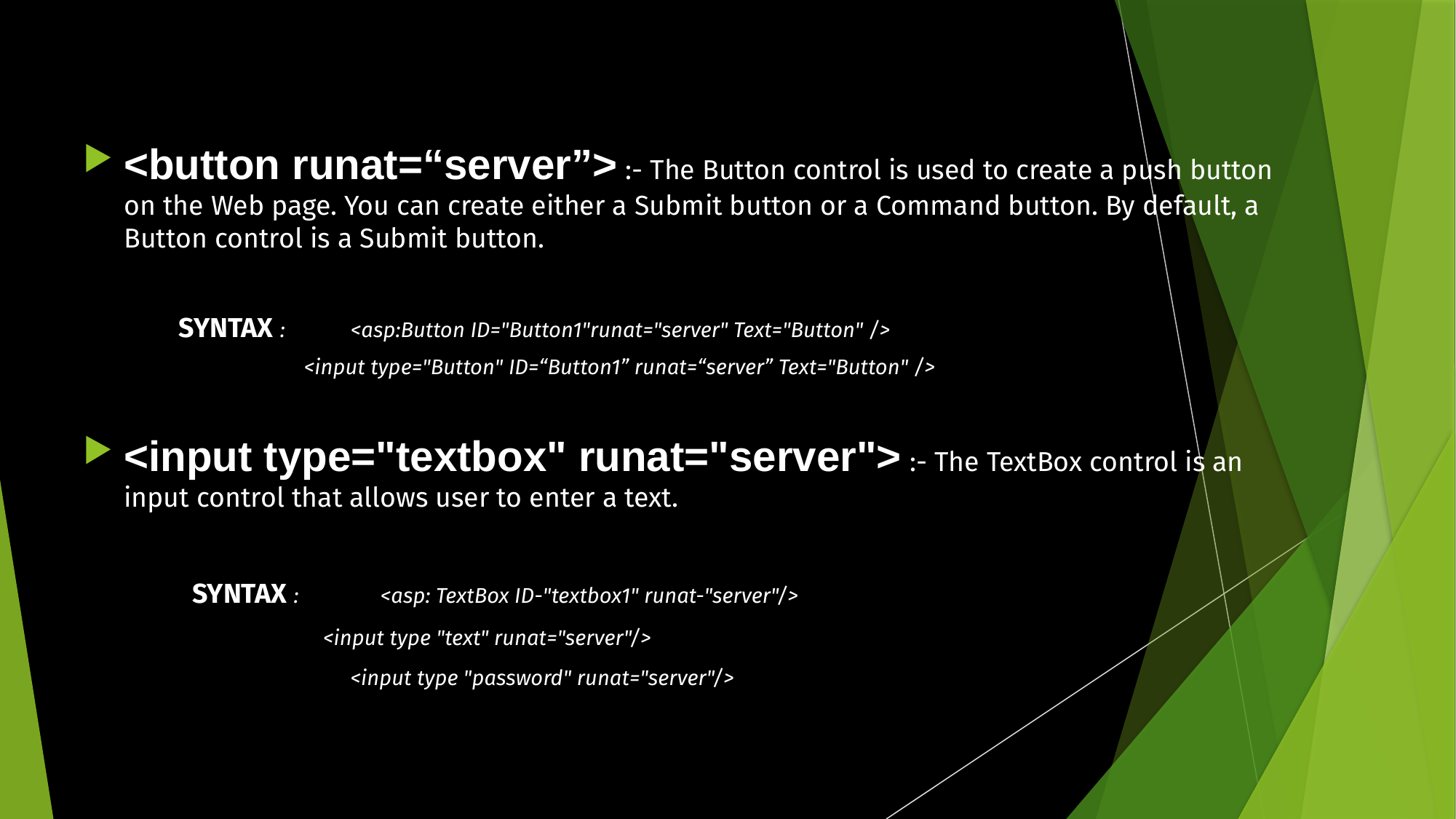

<button runat=“server”> :- The Button control is used to create a push button on the Web page. You can create either a Submit button or a Command button. By default, a Button control is a Submit button.

SYNTAX :            <asp:Button ID="Button1"runat="server" Text="Button" />
                       <input type="Button" ID=“Button1” runat=“server” Text="Button" />

<input type="textbox" runat="server"> :- The TextBox control is an input control that allows user to enter a text.

SYNTAX :               <asp: TextBox ID-"textbox1" runat-"server"/>
                        <input type "text" runat="server"/>
                             <input type "password" runat="server"/>